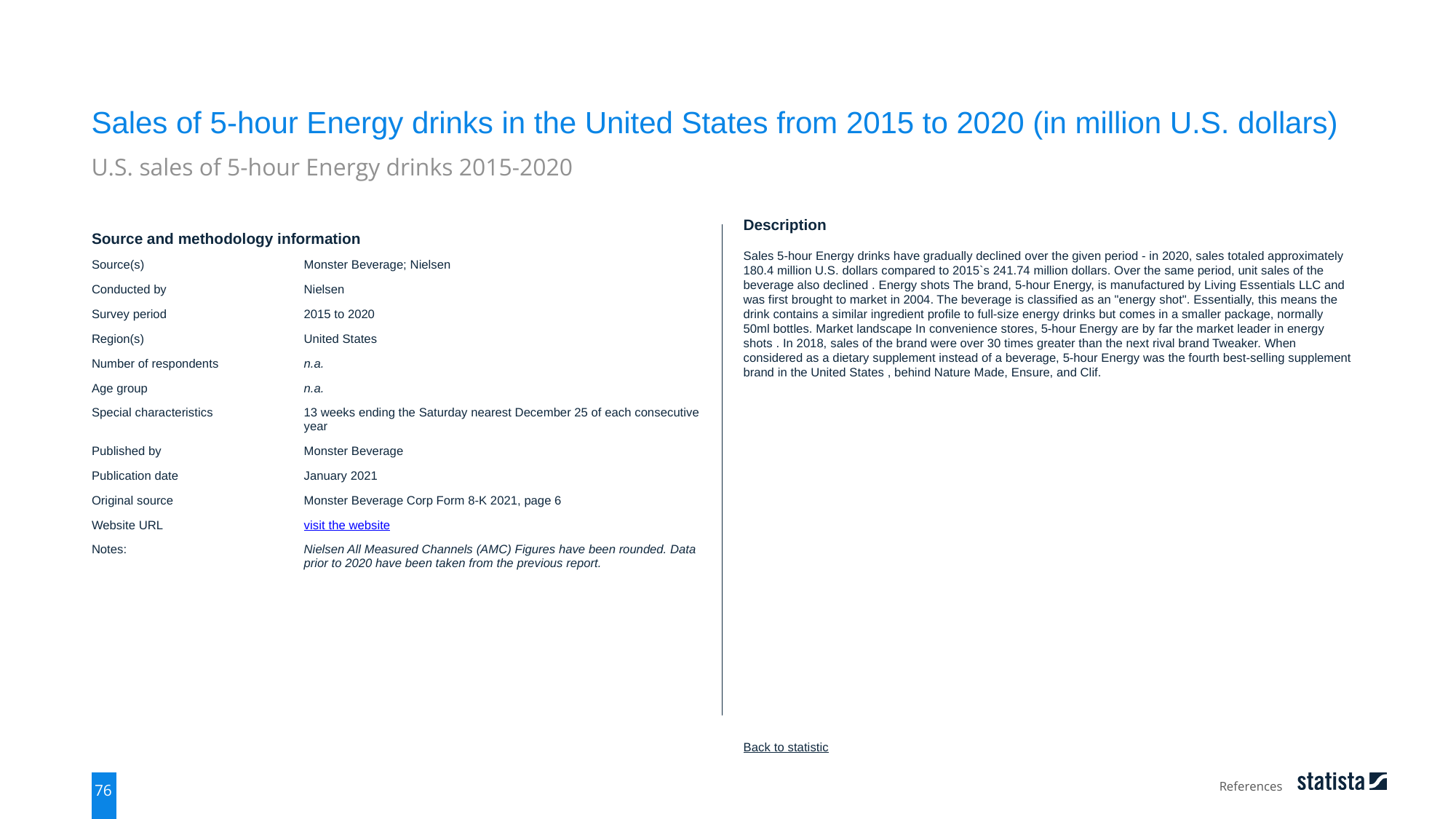

Sales of 5-hour Energy drinks in the United States from 2015 to 2020 (in million U.S. dollars)
U.S. sales of 5-hour Energy drinks 2015-2020
| Source and methodology information |  |
| --- | --- |
| Source(s) | Monster Beverage; Nielsen |
| Conducted by | Nielsen |
| Survey period | 2015 to 2020 |
| Region(s) | United States |
| Number of respondents | n.a. |
| Age group | n.a. |
| Special characteristics | 13 weeks ending the Saturday nearest December 25 of each consecutive year |
| Published by | Monster Beverage |
| Publication date | January 2021 |
| Original source | Monster Beverage Corp Form 8-K 2021, page 6 |
| Website URL | visit the website |
| Notes: | Nielsen All Measured Channels (AMC) Figures have been rounded. Data prior to 2020 have been taken from the previous report. |

Description

Sales 5-hour Energy drinks have gradually declined over the given period - in 2020, sales totaled approximately 180.4 million U.S. dollars compared to 2015`s 241.74 million dollars. Over the same period, unit sales of the beverage also declined . Energy shots The brand, 5-hour Energy, is manufactured by Living Essentials LLC and was first brought to market in 2004. The beverage is classified as an "energy shot". Essentially, this means the drink contains a similar ingredient profile to full-size energy drinks but comes in a smaller package, normally 50ml bottles. Market landscape In convenience stores, 5-hour Energy are by far the market leader in energy shots . In 2018, sales of the brand were over 30 times greater than the next rival brand Tweaker. When considered as a dietary supplement instead of a beverage, 5-hour Energy was the fourth best-selling supplement brand in the United States , behind Nature Made, Ensure, and Clif.
Back to statistic
References

76